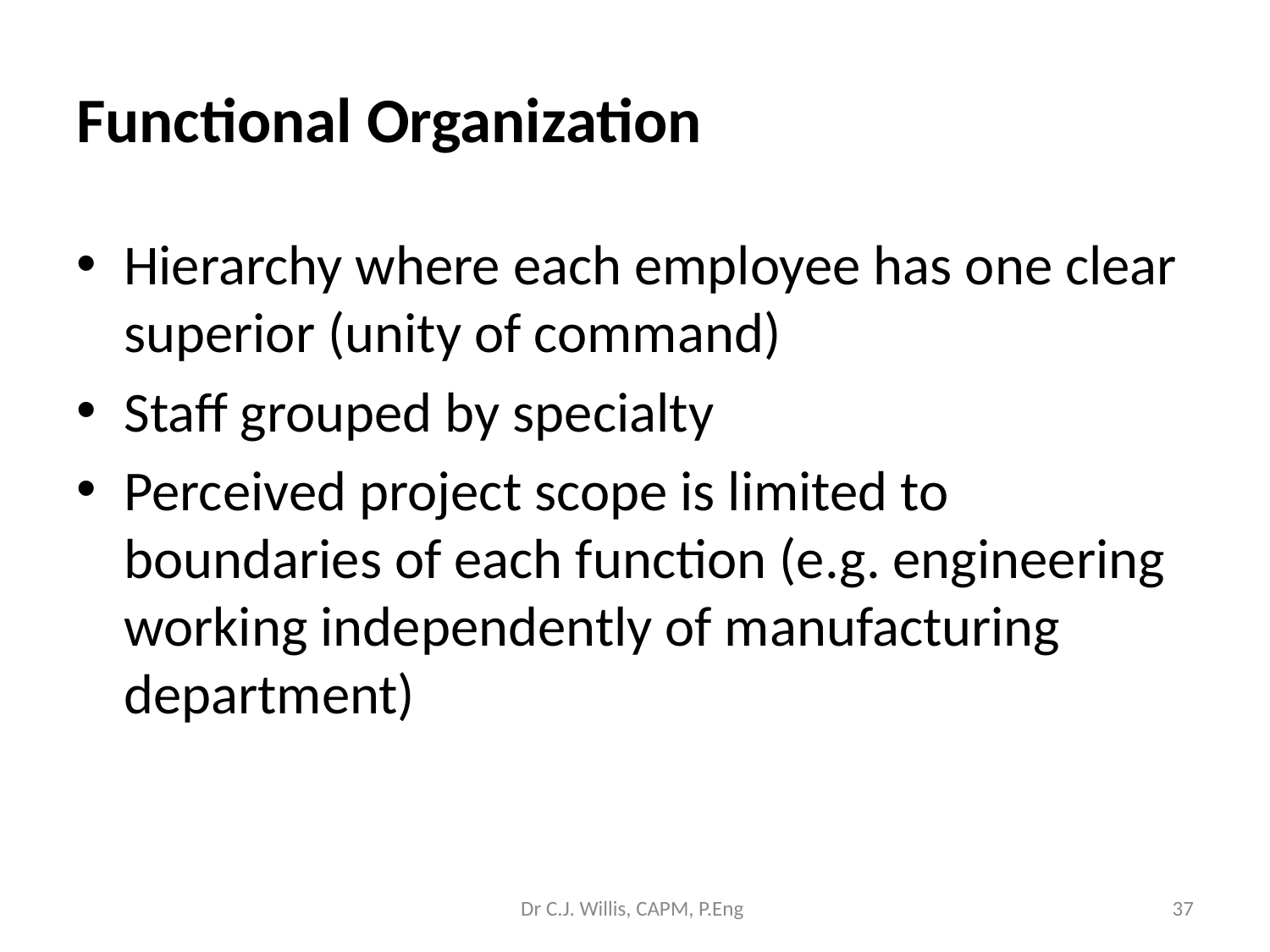

# Functional Organization
Hierarchy where each employee has one clear superior (unity of command)
Staff grouped by specialty
Perceived project scope is limited to boundaries of each function (e.g. engineering working independently of manufacturing department)

Dr C.J. Willis, CAPM, P.Eng
37